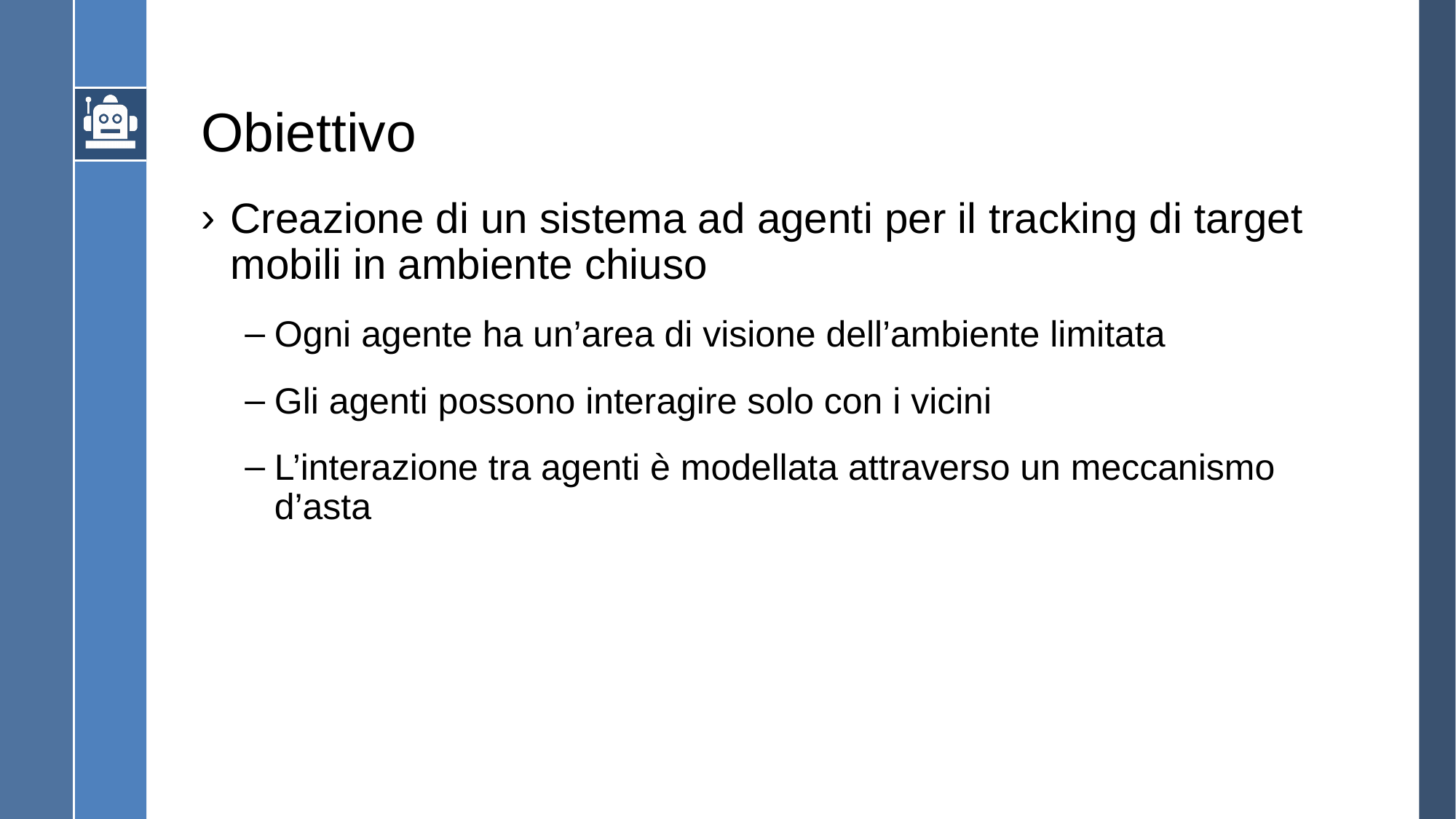

# Obiettivo
Creazione di un sistema ad agenti per il tracking di target mobili in ambiente chiuso
Ogni agente ha un’area di visione dell’ambiente limitata
Gli agenti possono interagire solo con i vicini
L’interazione tra agenti è modellata attraverso un meccanismo d’asta